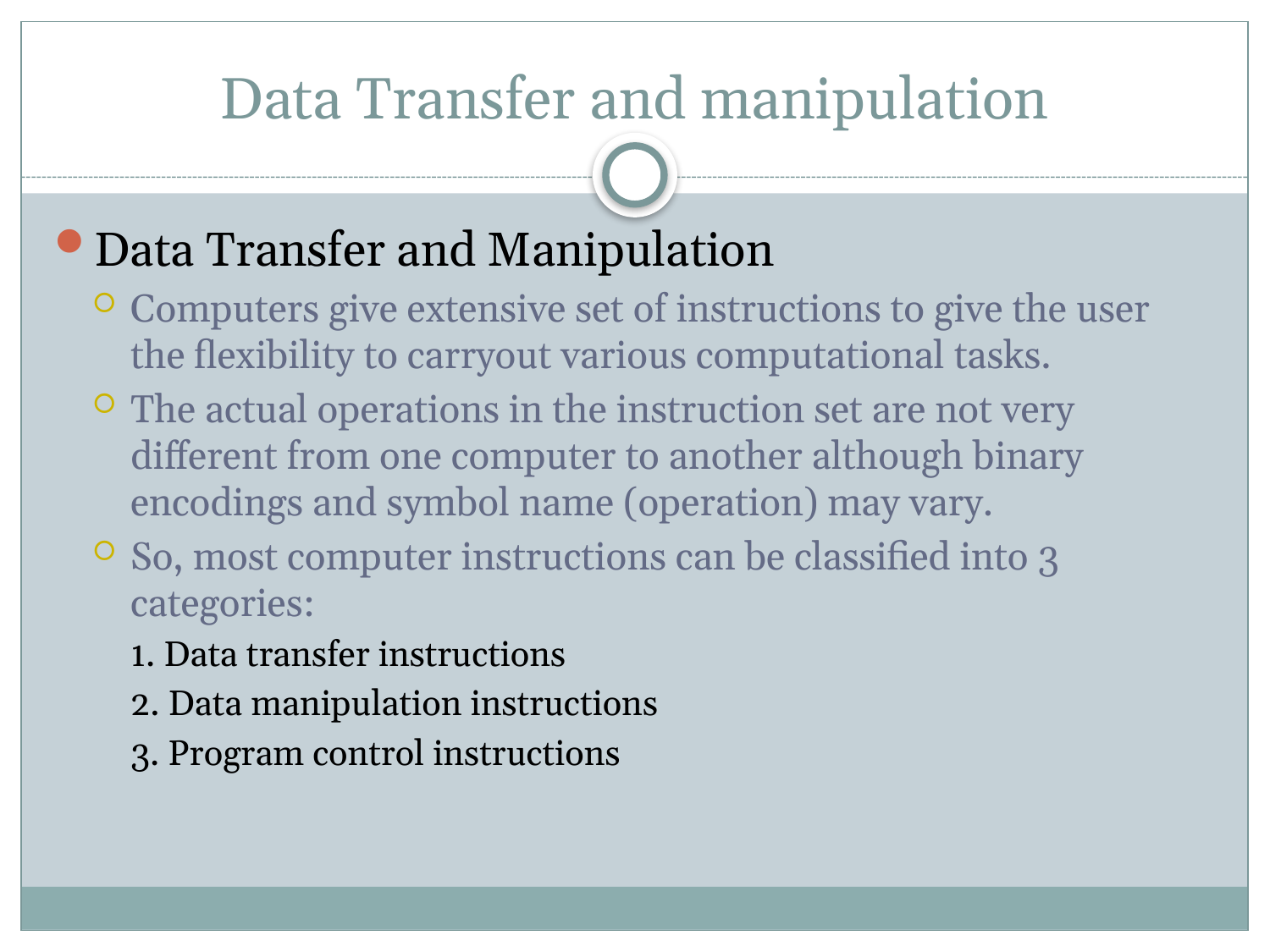

# Data Transfer and manipulation
Data Transfer and Manipulation
Computers give extensive set of instructions to give the user the flexibility to carryout various computational tasks.
The actual operations in the instruction set are not very different from one computer to another although binary encodings and symbol name (operation) may vary.
So, most computer instructions can be classified into 3 categories:
1. Data transfer instructions
2. Data manipulation instructions
3. Program control instructions